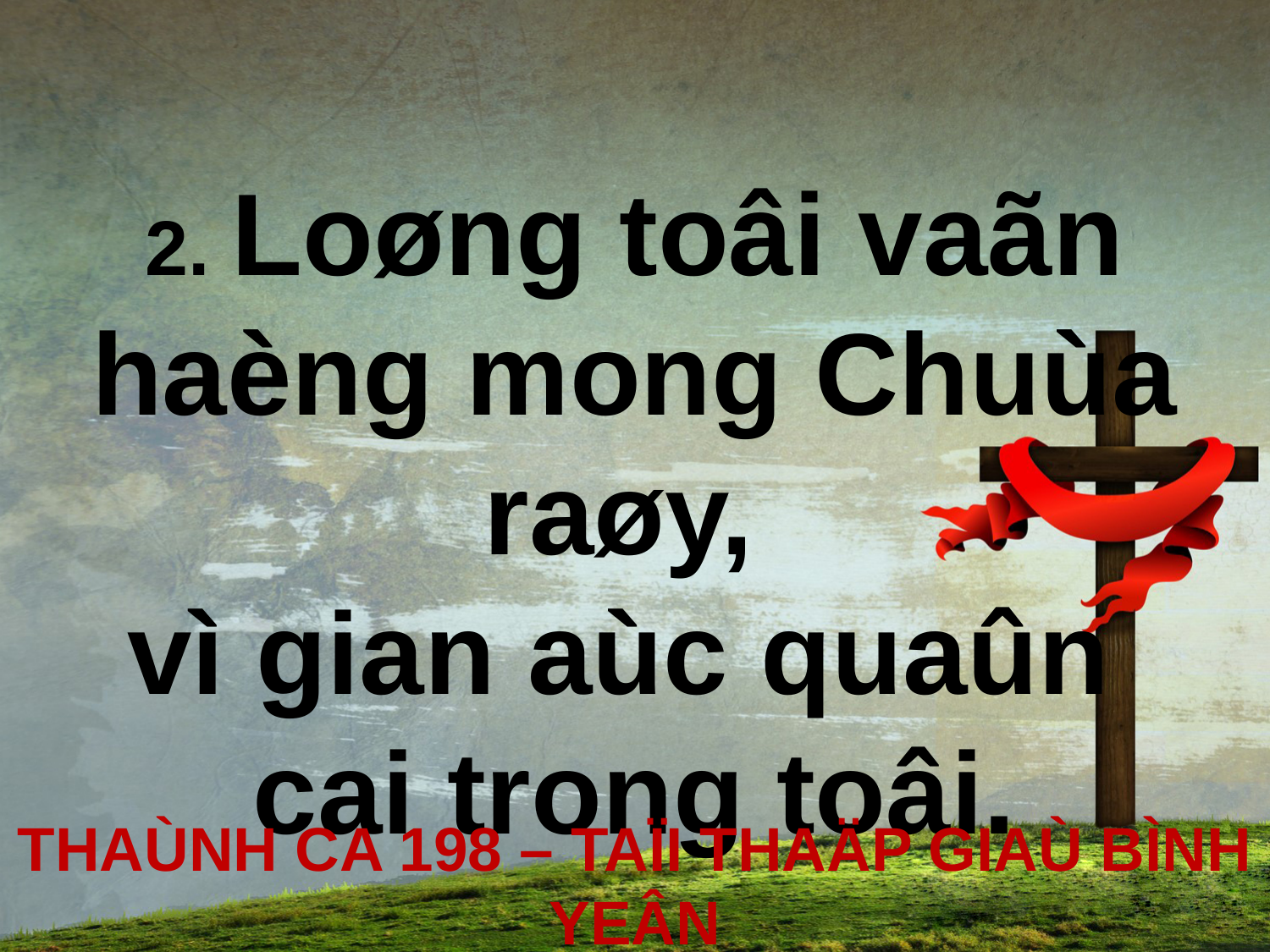

2. Loøng toâi vaãn haèng mong Chuùa raøy,
vì gian aùc quaûn
cai trong toâi.
THAÙNH CA 198 – TAÏI THAÄP GIAÙ BÌNH YEÂN